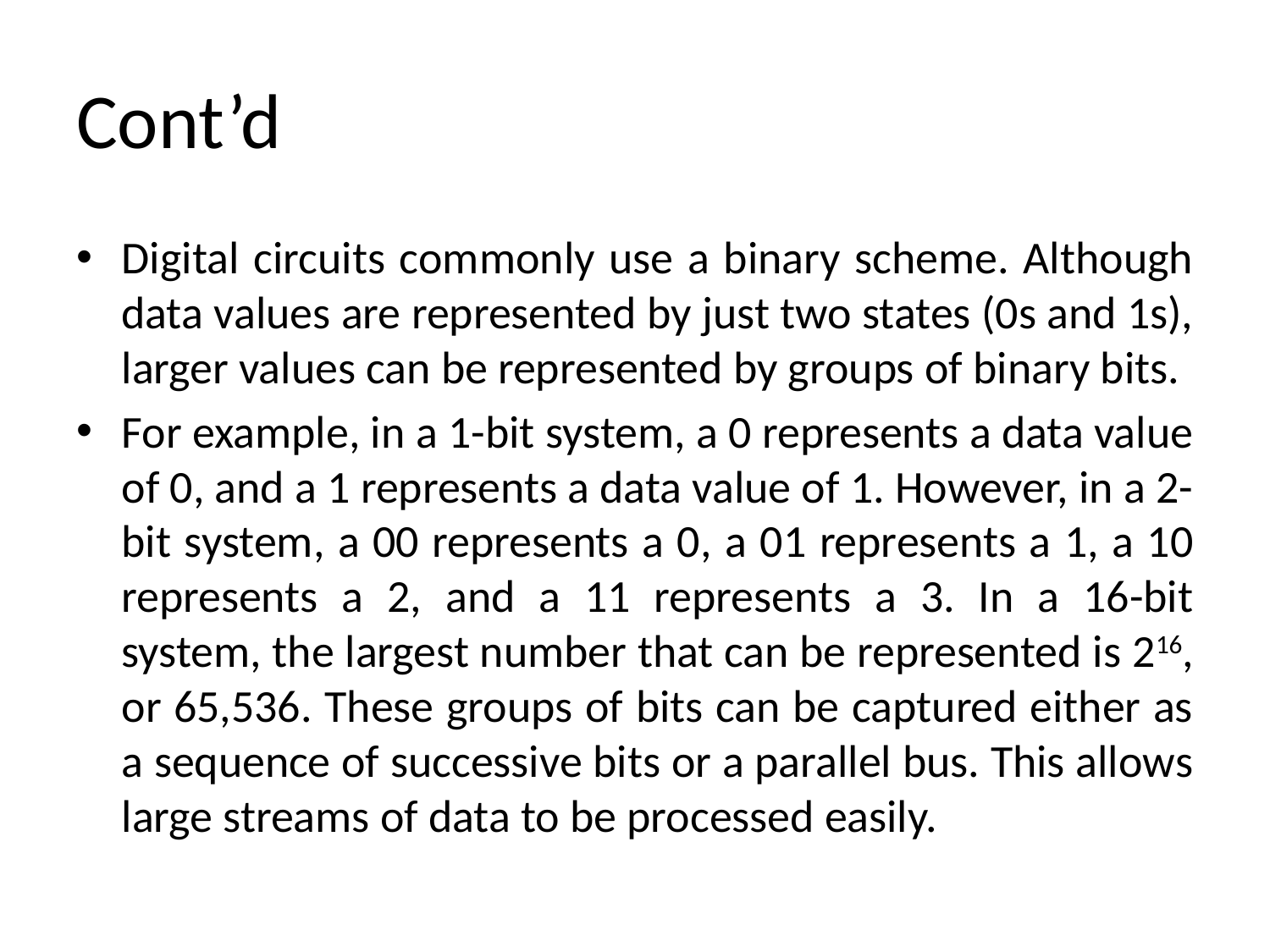

# Cont’d
Digital circuits commonly use a binary scheme. Although data values are represented by just two states (0s and 1s), larger values can be represented by groups of binary bits.
For example, in a 1-bit system, a 0 represents a data value of 0, and a 1 represents a data value of 1. However, in a 2-bit system, a 00 represents a 0, a 01 represents a 1, a 10 represents a 2, and a 11 represents a 3. In a 16-bit system, the largest number that can be represented is 216, or 65,536. These groups of bits can be captured either as a sequence of successive bits or a parallel bus. This allows large streams of data to be processed easily.